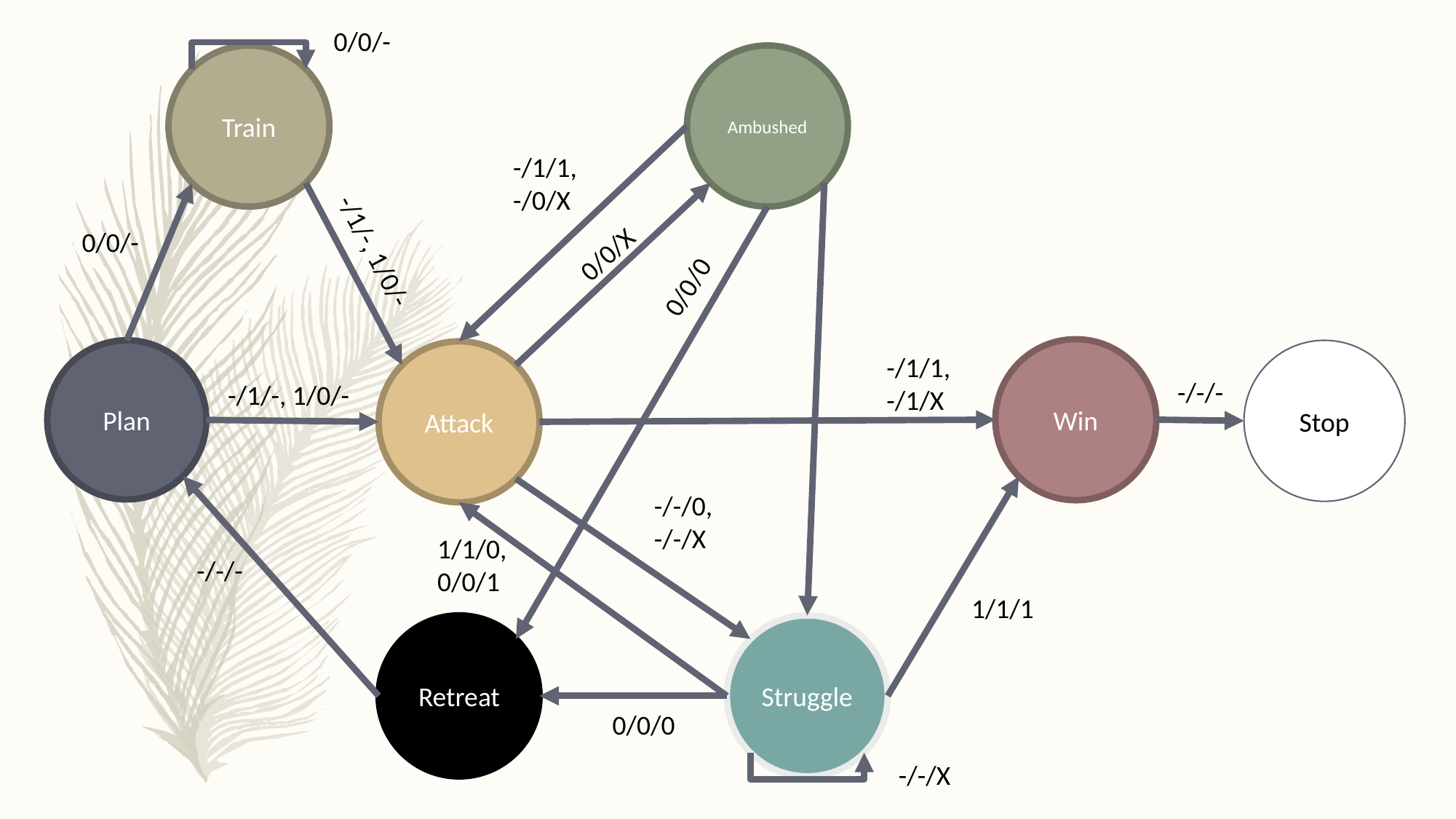

0/0/-
Train
Ambushed
-/1/1,
-/0/X
0/0/-
0/0/X
-/1/-, 1/0/-
0/0/0
Win
Plan
Stop
Attack
-/1/1,
-/1/X
-/-/-
-/1/-, 1/0/-
-/-/0,
-/-/X
1/1/0,
0/0/1
-/-/-
1/1/1
Retreat
Struggle
0/0/0
-/-/X